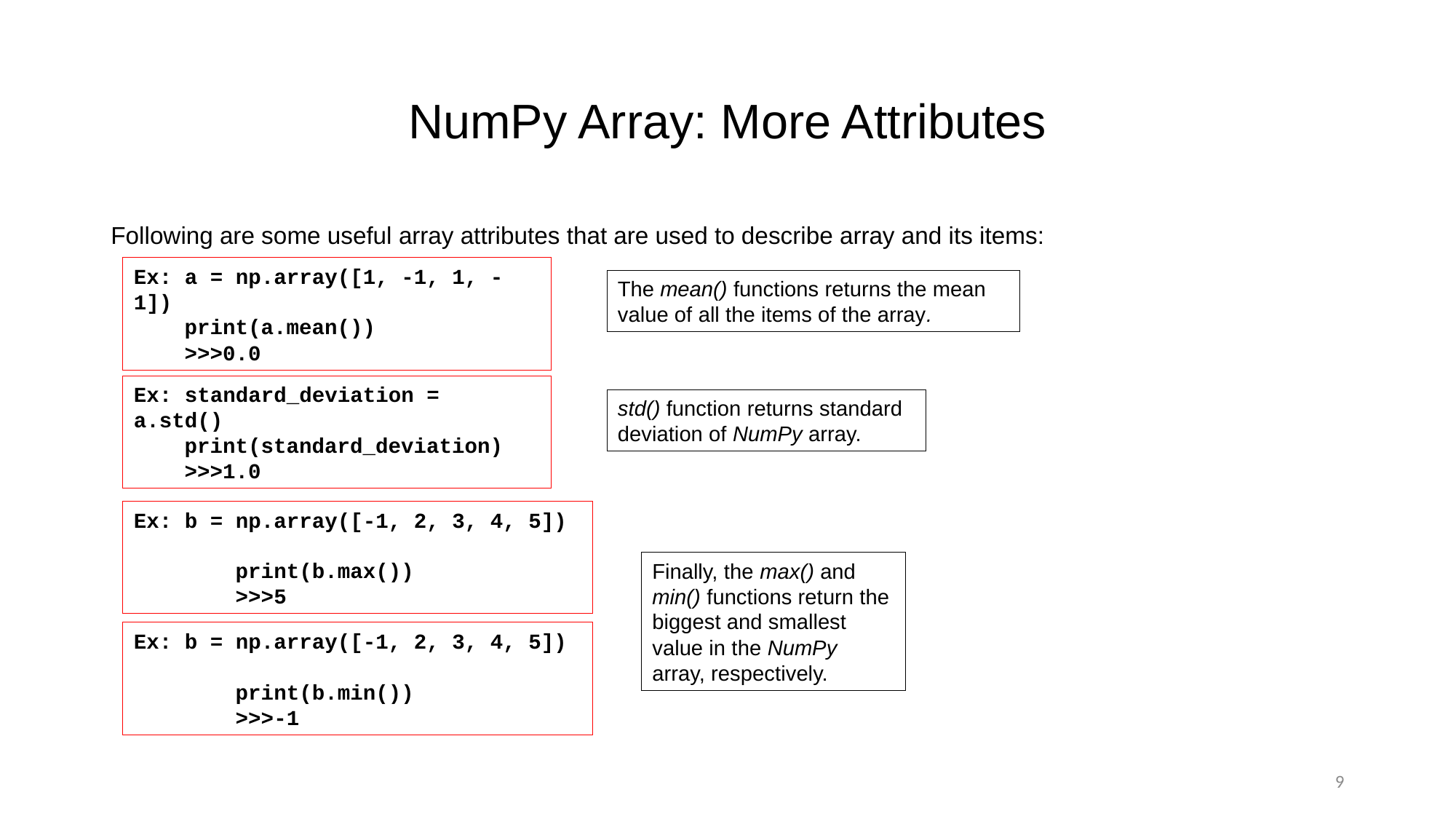

# NumPy Array: More Attributes
Following are some useful array attributes that are used to describe array and its items:
Ex: a = np.array([1, -1, 1, -1])
    print(a.mean())
    >>>0.0
The mean() functions returns the mean value of all the items of the array.
Ex: standard_deviation = a.std()
    print(standard_deviation)
    >>>1.0
std() function returns standard deviation of NumPy array.
Ex: b = np.array([-1, 2, 3, 4, 5])
        print(b.max())
        >>>5
Finally, the max() and min() functions return the biggest and smallest value in the NumPy array, respectively.
Ex: b = np.array([-1, 2, 3, 4, 5])
        print(b.min())
        >>>-1
9